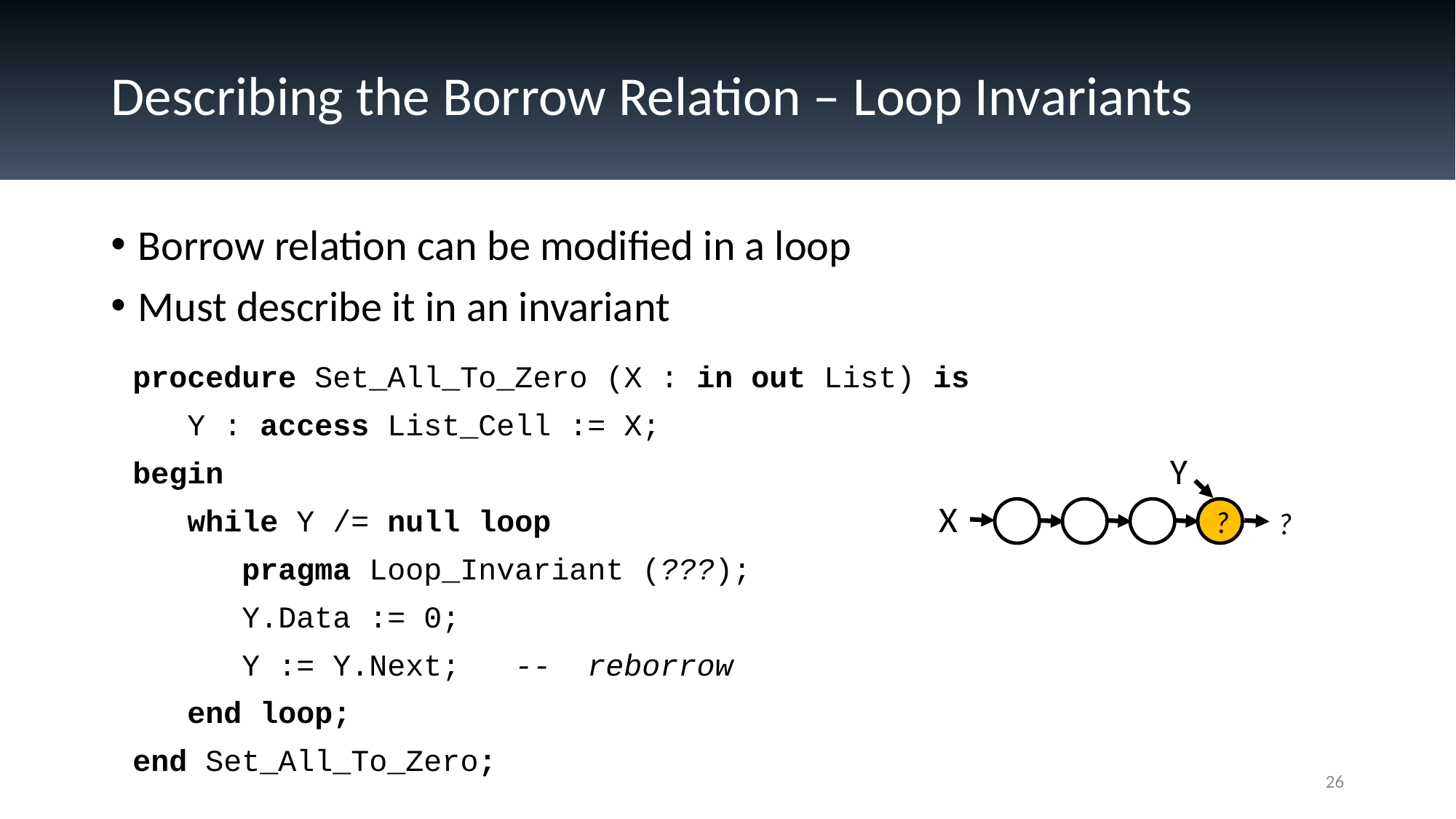

# Describing the Borrow Relation – Loop Invariants
Borrow relation can be modified in a loop
Must describe it in an invariant

procedure Set_All_To_Zero (X : in out List) is
   Y : access List_Cell := X;
begin
   while Y /= null loop
      pragma Loop_Invariant (???);
      Y.Data := 0;
      Y := Y.Next;   --  reborrow
   end loop;
end Set_All_To_Zero;
Y
X

?
?
26